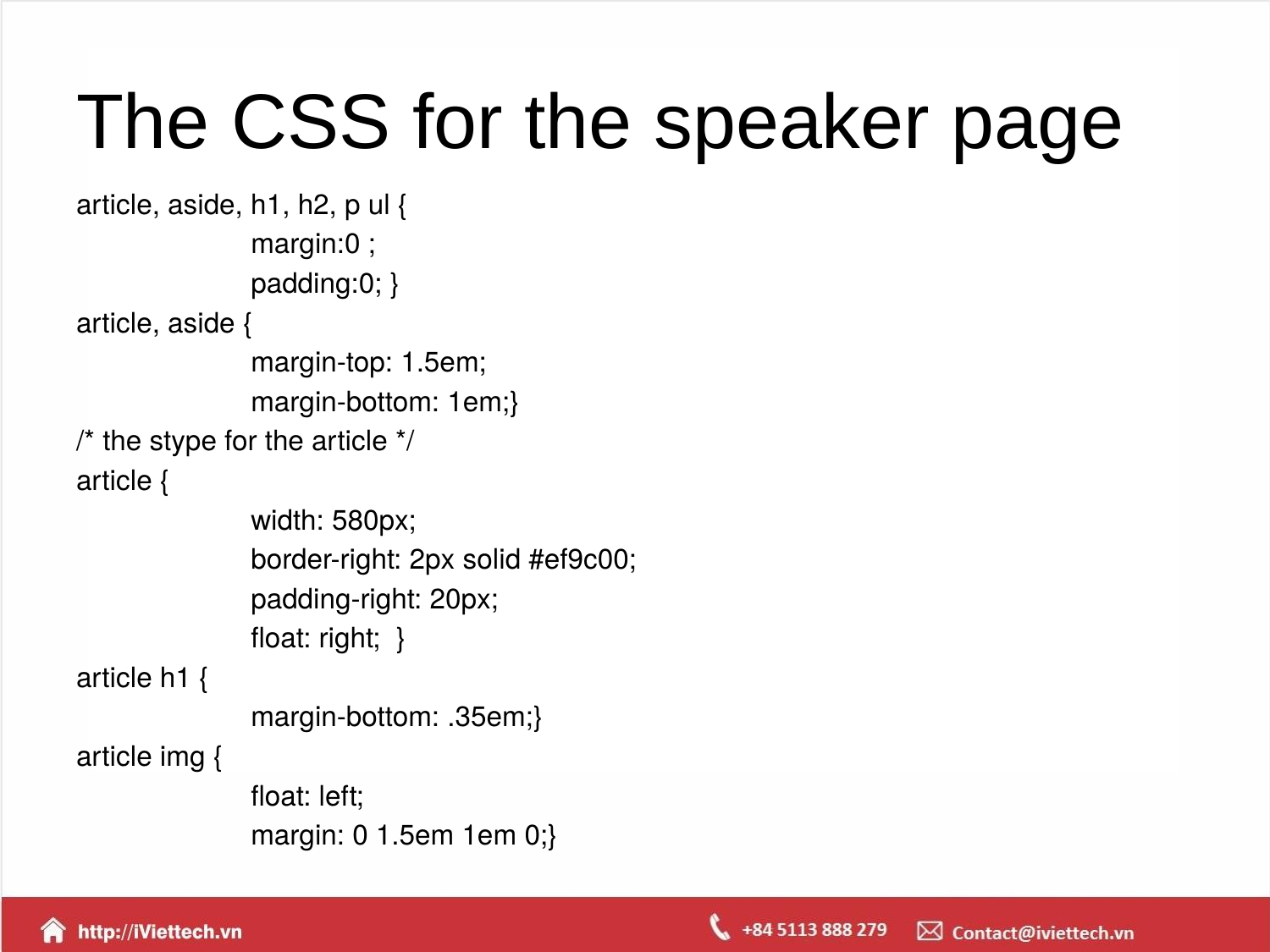

# The CSS for the speaker page
article, aside, h1, h2, p ul {
		margin:0 ;
		padding:0; }
article, aside {
		margin-top: 1.5em;
		margin-bottom: 1em;}
/* the stype for the article */
article {
		width: 580px;
		border-right: 2px solid #ef9c00;
		padding-right: 20px;
		float: right;  }
article h1 {
		margin-bottom: .35em;}
article img {
		float: left;
		margin: 0 1.5em 1em 0;}